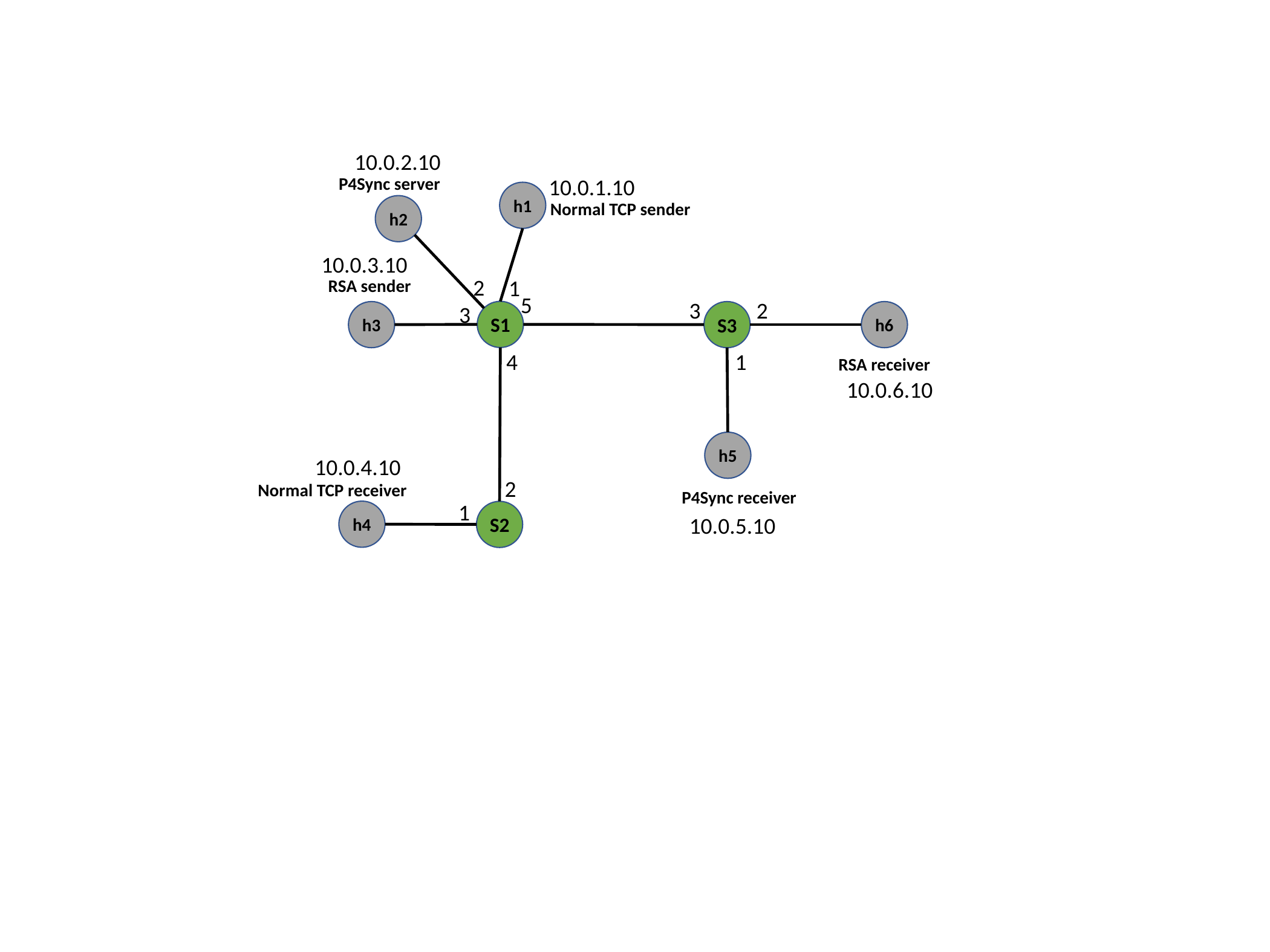

10.0.2.10
P4Sync server
10.0.1.10
h1
Normal TCP sender
h2
10.0.3.10
2
1
RSA sender
5
3
2
3
S1
h3
S3
h6
4
1
RSA receiver
10.0.6.10
h5
10.0.4.10
2
Normal TCP receiver
P4Sync receiver
1
h4
S2
10.0.5.10